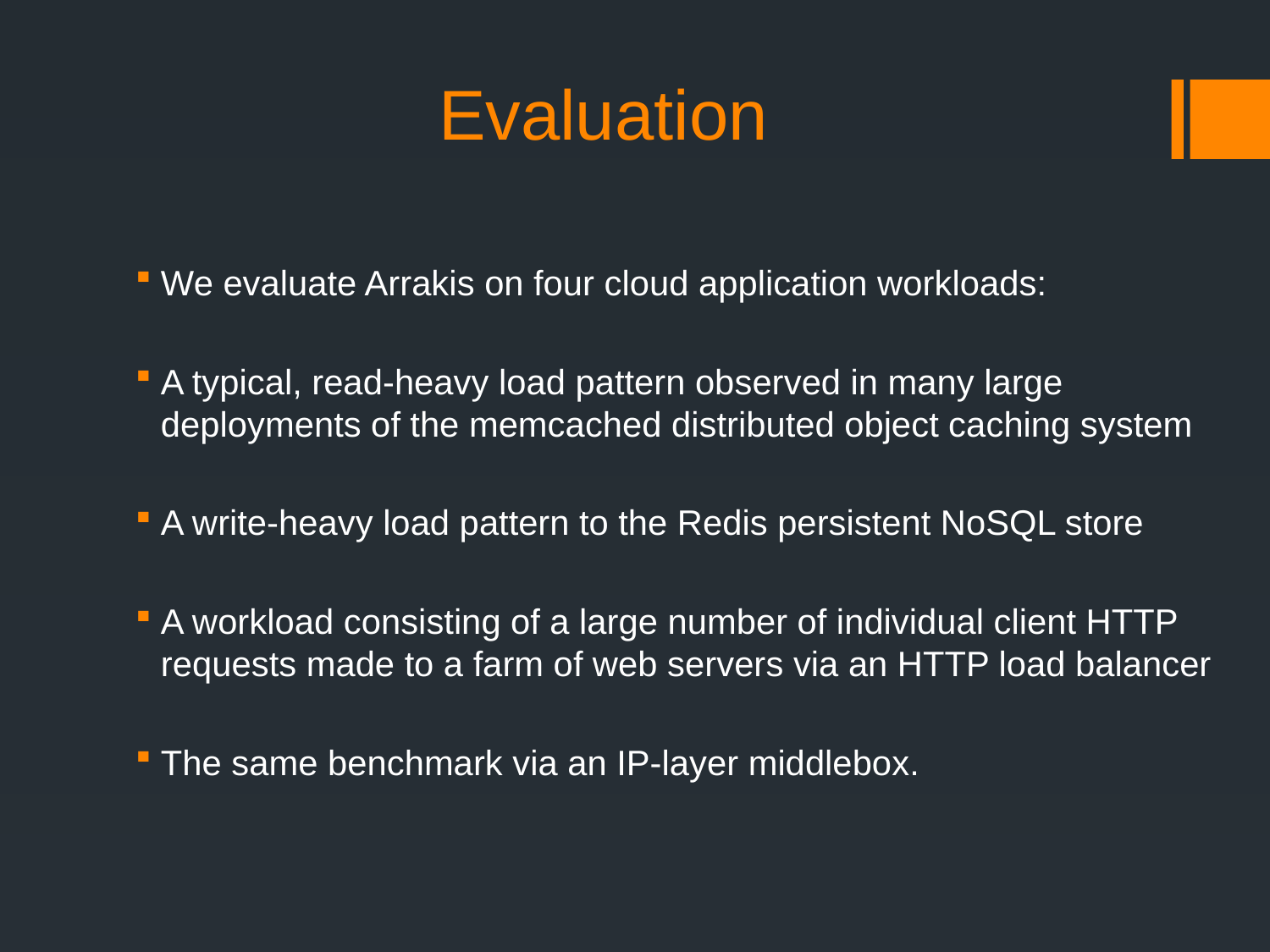

# Evaluation
We evaluate Arrakis on four cloud application workloads:

A typical, read-heavy load pattern observed in many large deployments of the memcached distributed object caching system

A write-heavy load pattern to the Redis persistent NoSQL store

A workload consisting of a large number of individual client HTTP requests made to a farm of web servers via an HTTP load balancer

The same benchmark via an IP-layer middlebox.